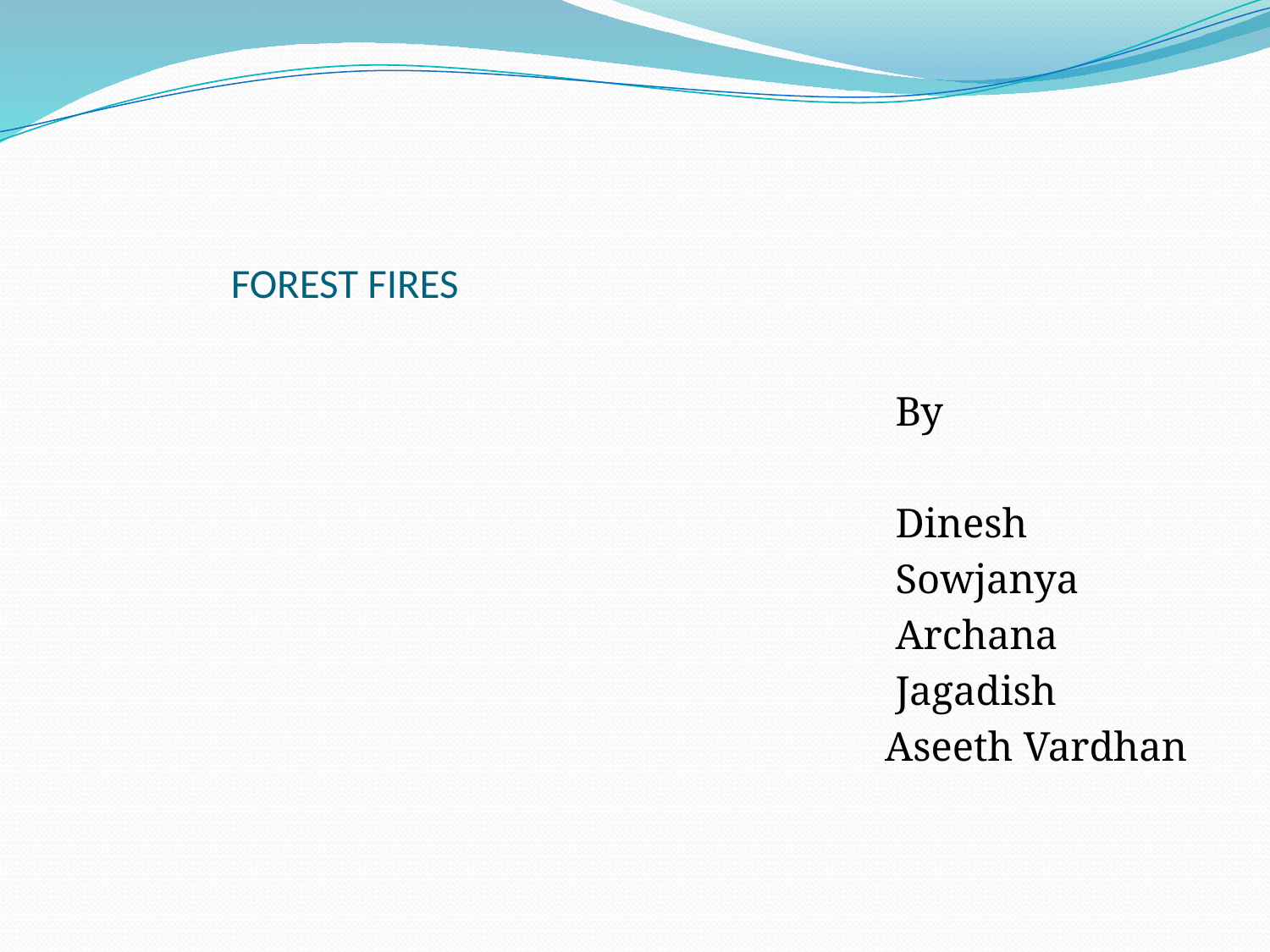

# FOREST FIRES

                                                                               By

                                                                               Dinesh
                                                                               Sowjanya
                                                                               Archana
                                                                               Jagadish
                                                                              Aseeth Vardhan